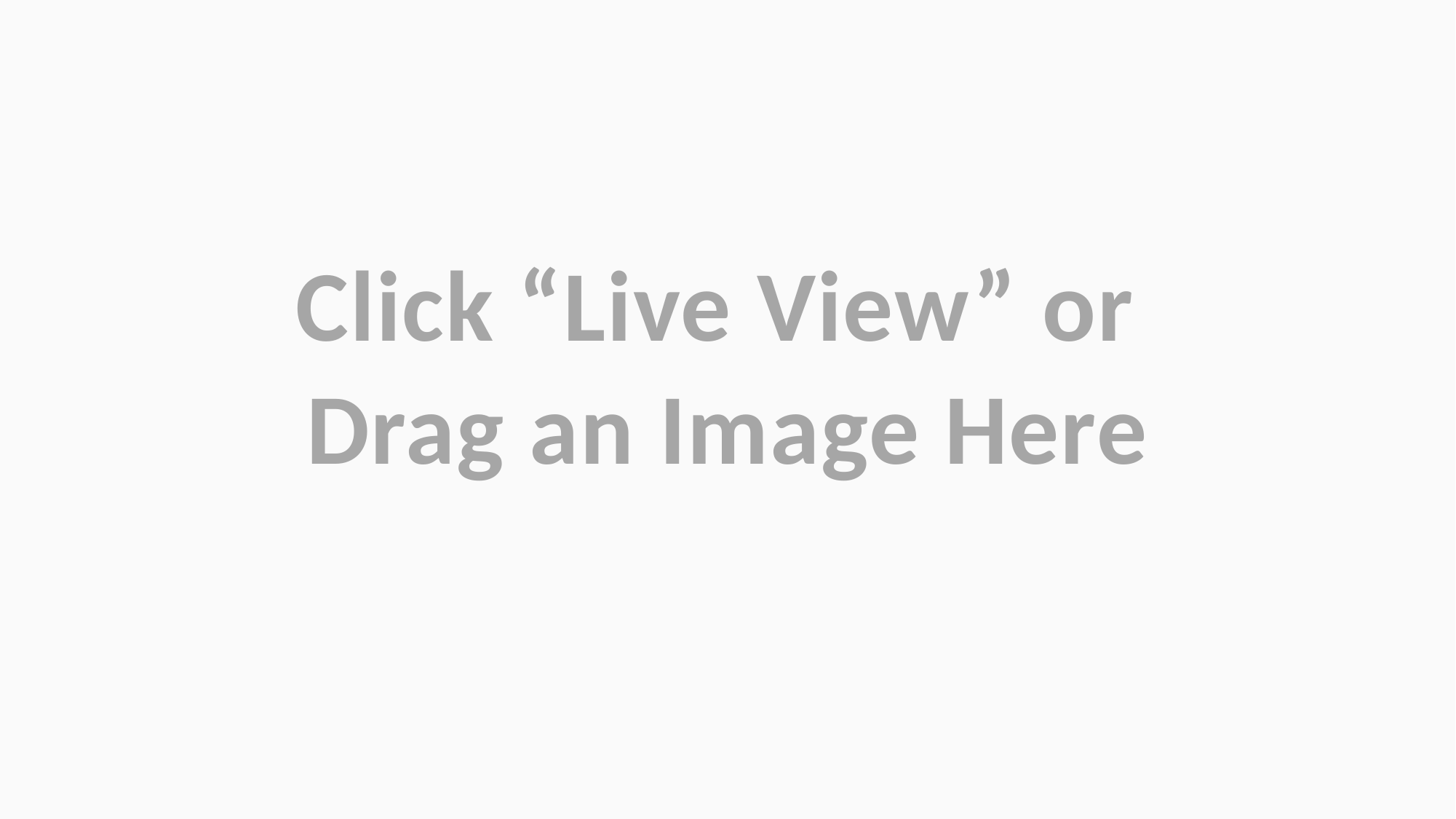

Click “Live View” or
Drag an Image Here